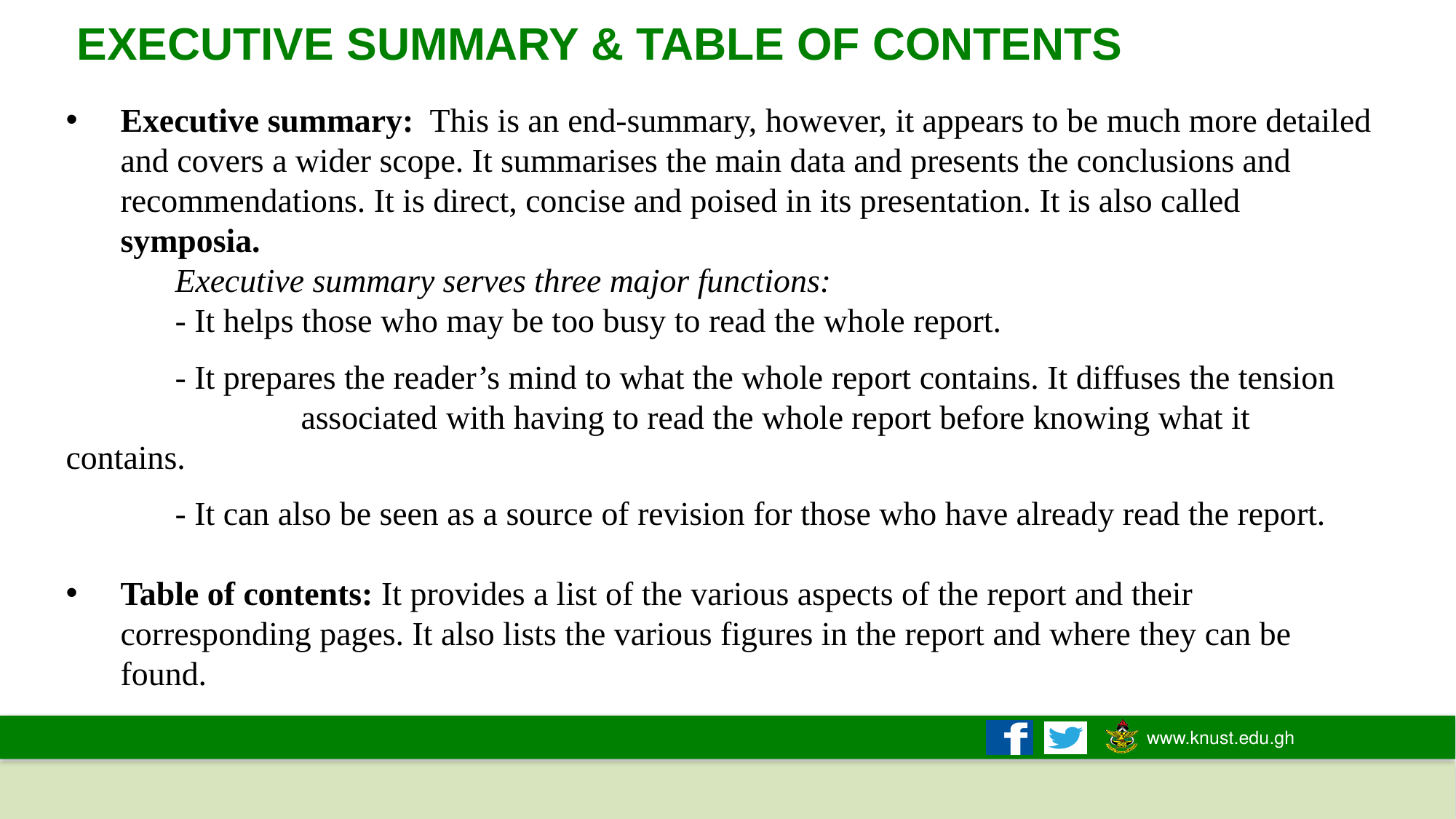

EXECUTIVE SUMMARY & TABLE OF CONTENTS
Executive summary:  This is an end-summary, however, it appears to be much more detailed and covers a wider scope. It summarises the main data and presents the conclusions and recommendations. It is direct, concise and poised in its presentation. It is also called symposia.
	Executive summary serves three major functions:
	- It helps those who may be too busy to read the whole report.

	- It prepares the reader’s mind to what the whole report contains. It diffuses the tension 	  	   	  associated with having to read the whole report before knowing what it contains.

	- It can also be seen as a source of revision for those who have already read the report.

Table of contents: It provides a list of the various aspects of the report and their corresponding pages. It also lists the various figures in the report and where they can be found.
12